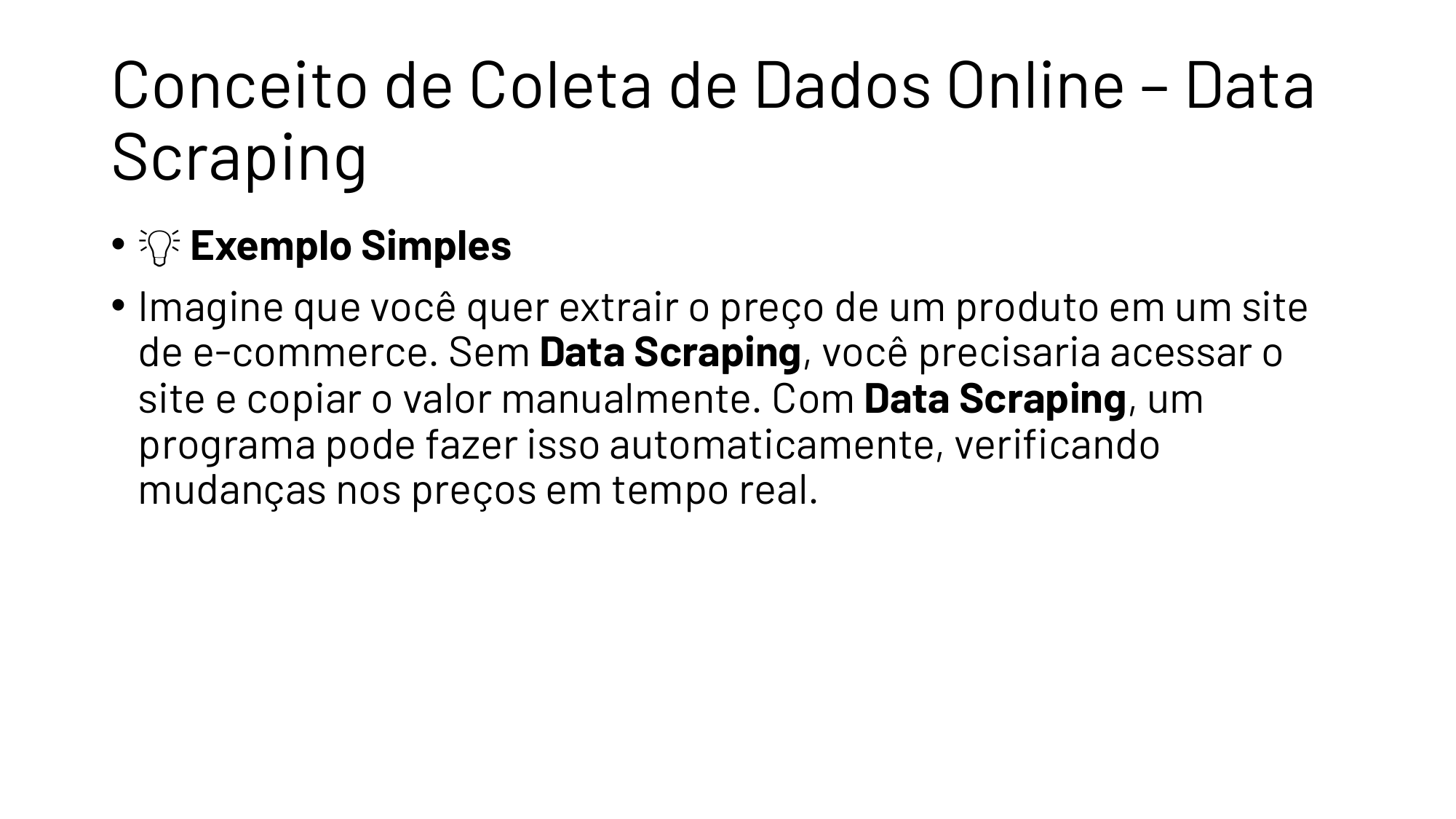

# Conceito de Coleta de Dados Online – Data Scraping
💡 Exemplo Simples
Imagine que você quer extrair o preço de um produto em um site de e-commerce. Sem Data Scraping, você precisaria acessar o site e copiar o valor manualmente. Com Data Scraping, um programa pode fazer isso automaticamente, verificando mudanças nos preços em tempo real.